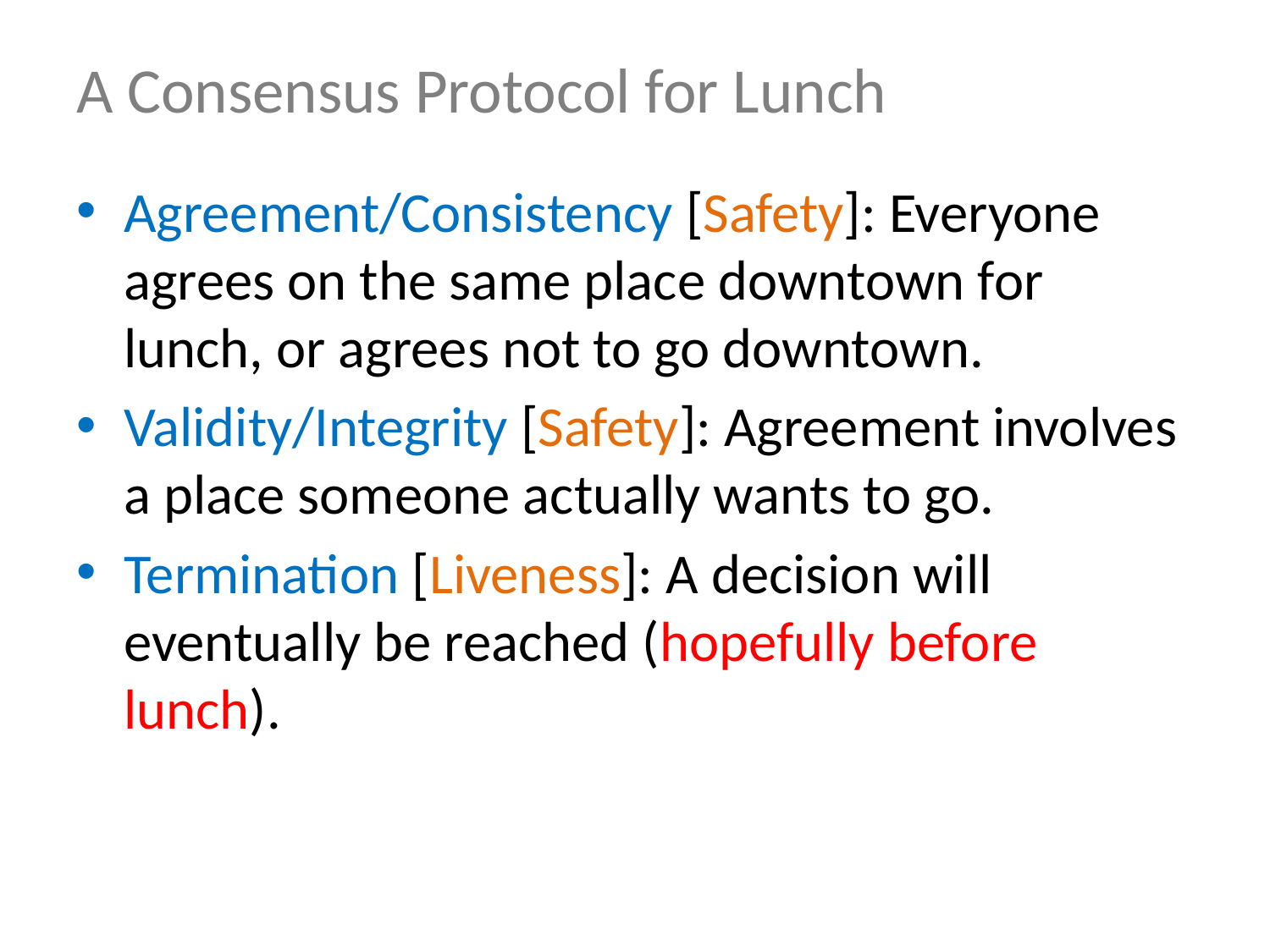

# A Consensus Protocol for Lunch
Agreement/Consistency [Safety]: Everyone agrees on the same place downtown for lunch, or agrees not to go downtown.
Validity/Integrity [Safety]: Agreement involves a place someone actually wants to go.
Termination [Liveness]: A decision will eventually be reached (hopefully before lunch).